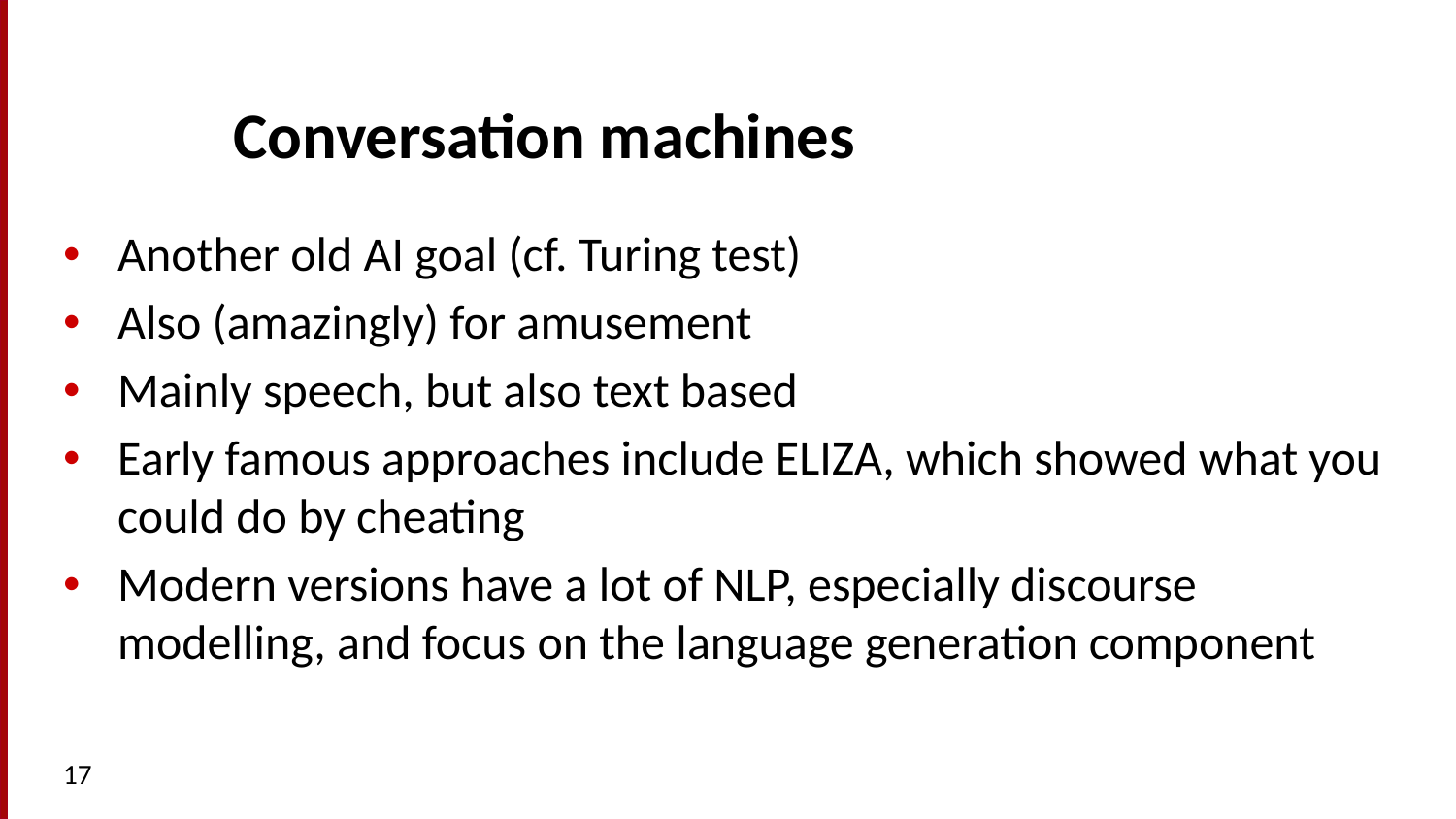

# Conversation machines
Another old AI goal (cf. Turing test)
Also (amazingly) for amusement
Mainly speech, but also text based
Early famous approaches include ELIZA, which showed what you could do by cheating
Modern versions have a lot of NLP, especially discourse modelling, and focus on the language generation component

17